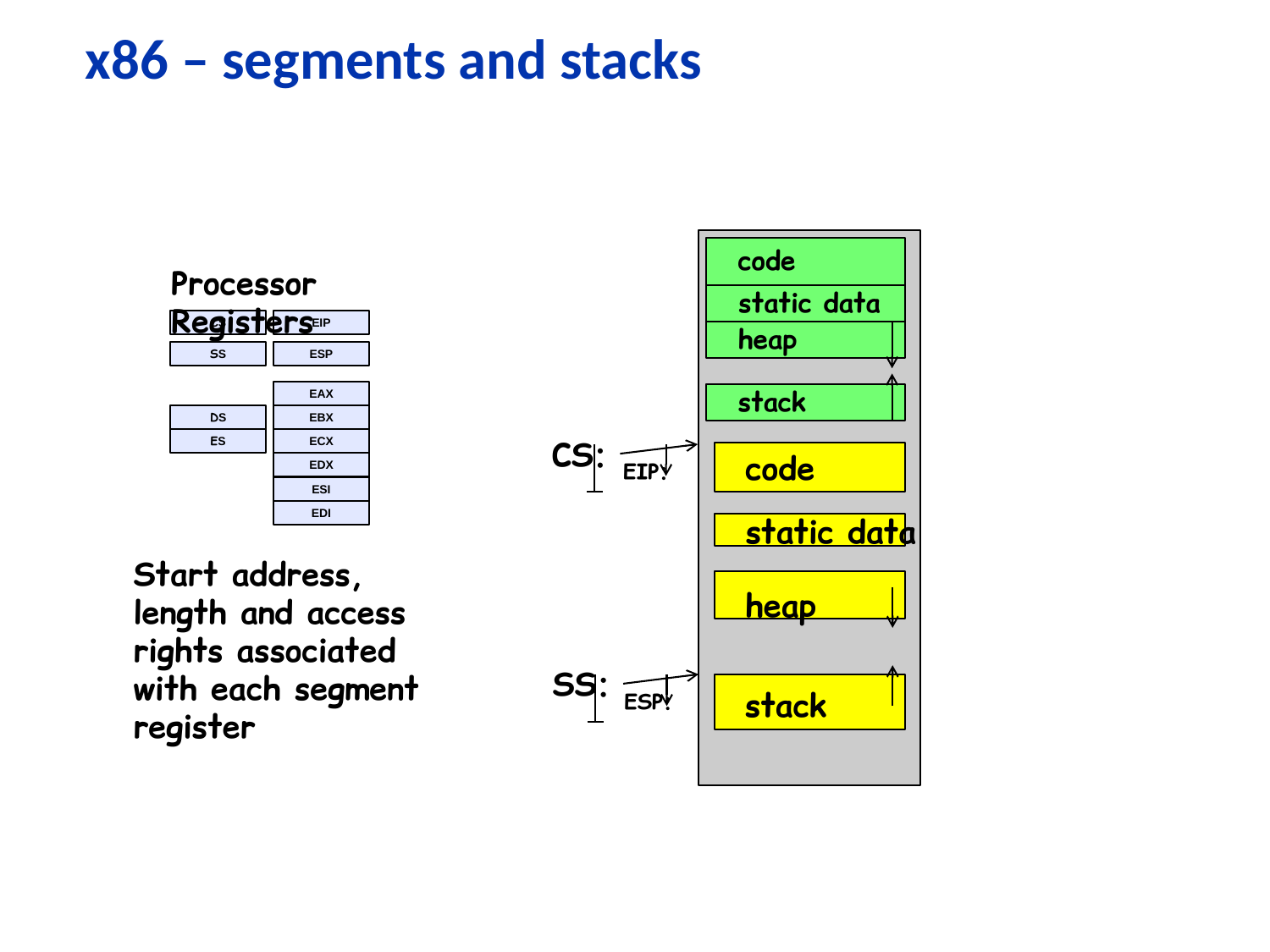

# x86 – segments and stacks

code
static data

heap

stack

Processor Registers
CS
EIP
SS
ESP
EAX
DS
EBX
CS:
ES
ECX

code
EIP:
EDX
ESI
EDI

static data

Start address, length and access rights associated with each segment register

heap
SS:

stack
ESP: